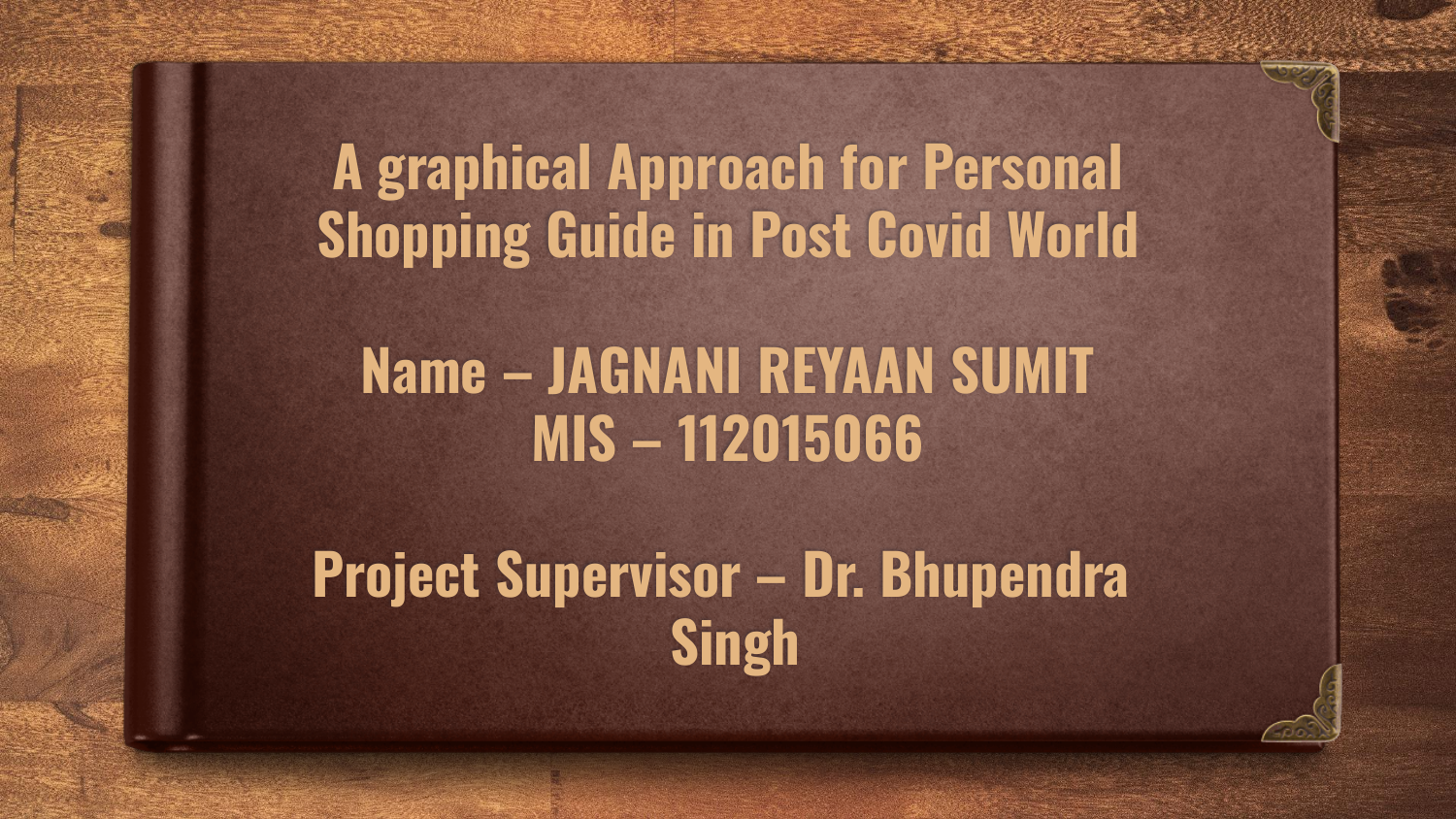

# A graphical Approach for Personal Shopping Guide in Post Covid World Name – JAGNANI REYAAN SUMIT MIS – 112015066 Project Supervisor – Dr. Bhupendra   Singh